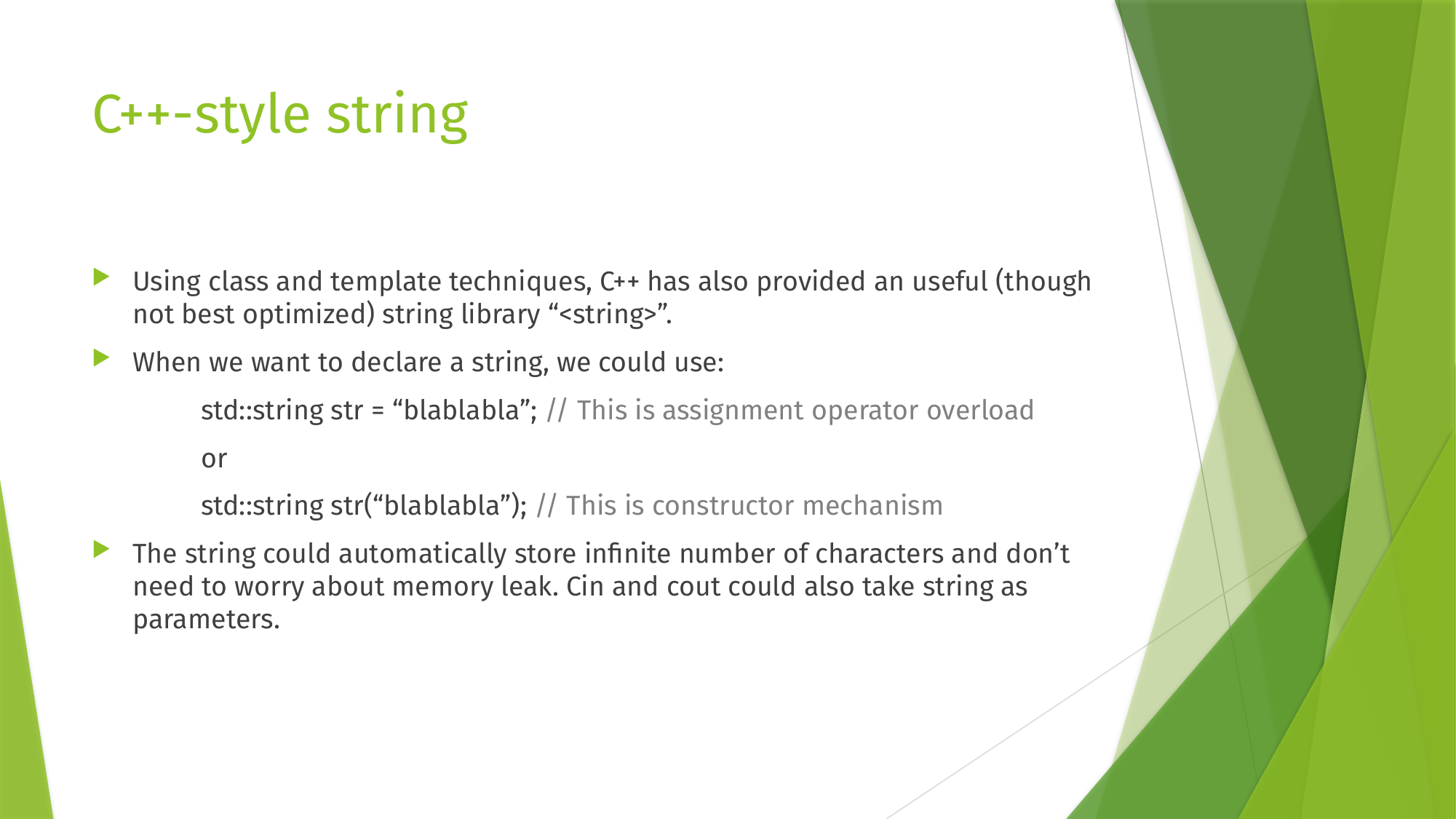

# C++-style string
Using class and template techniques, C++ has also provided an useful (though not best optimized) string library “<string>”.
When we want to declare a string, we could use:
	std::string str = “blablabla”; // This is assignment operator overload
	or
	std::string str(“blablabla”); // This is constructor mechanism
The string could automatically store infinite number of characters and don’t need to worry about memory leak. Cin and cout could also take string as parameters.